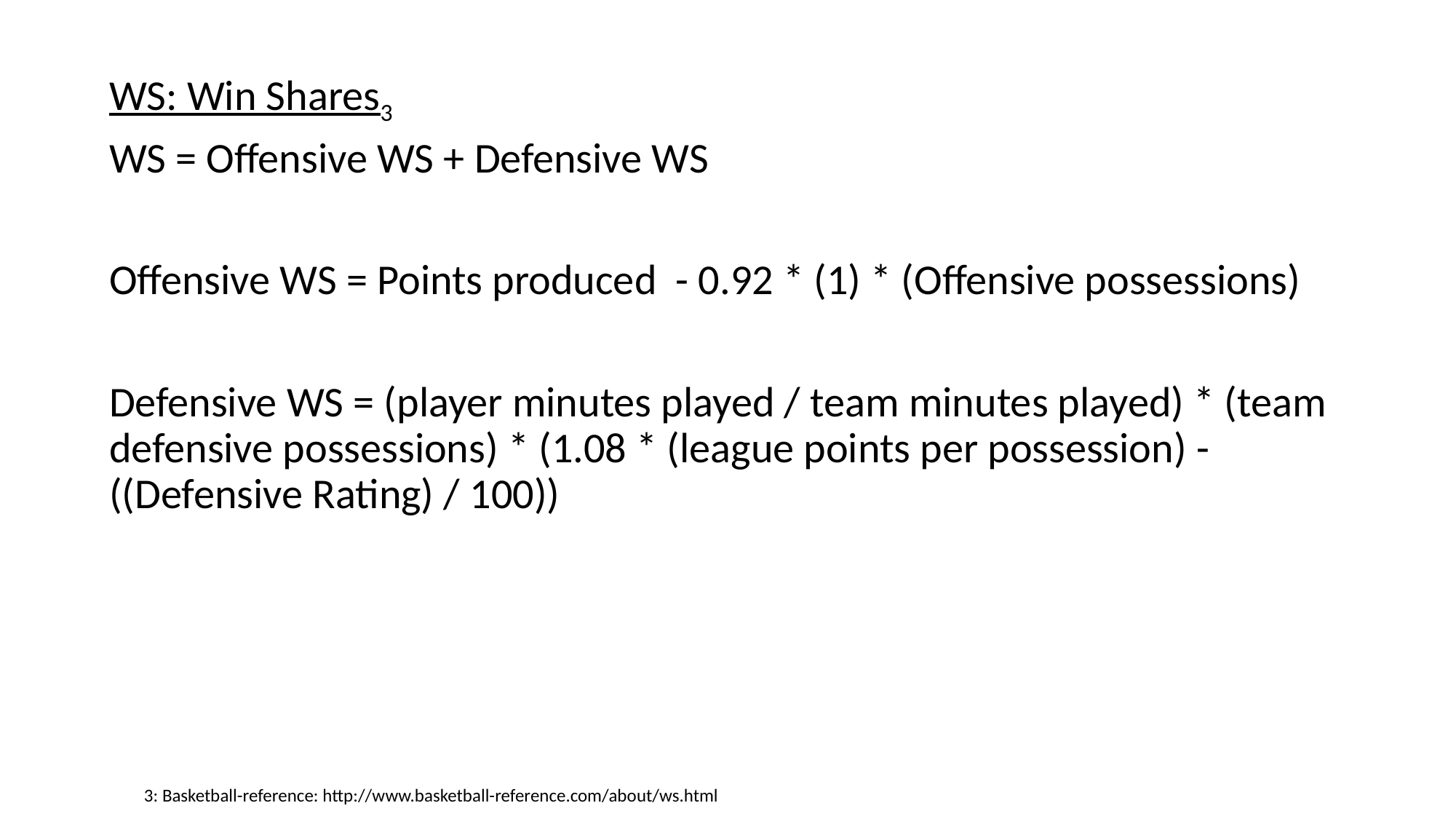

WS: Win Shares3
WS = Offensive WS + Defensive WS

Offensive WS = Points produced  - 0.92 * (1) * (Offensive possessions)

Defensive WS = (player minutes played / team minutes played) * (team defensive possessions) * (1.08 * (league points per possession) - ((Defensive Rating) / 100))
3: Basketball-reference: http://www.basketball-reference.com/about/ws.html